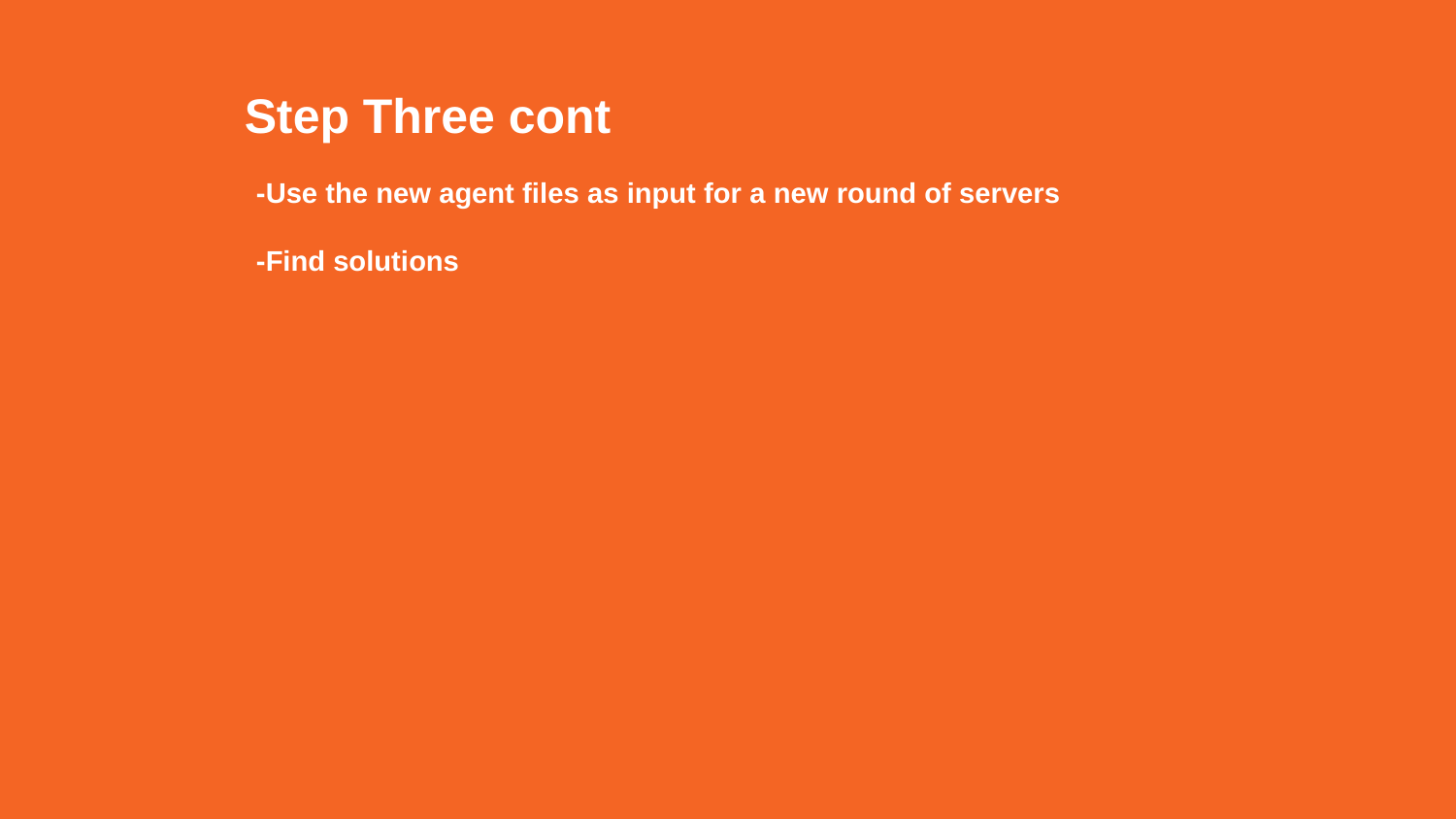

Step Three cont
-Use the new agent files as input for a new round of servers

-Find solutions